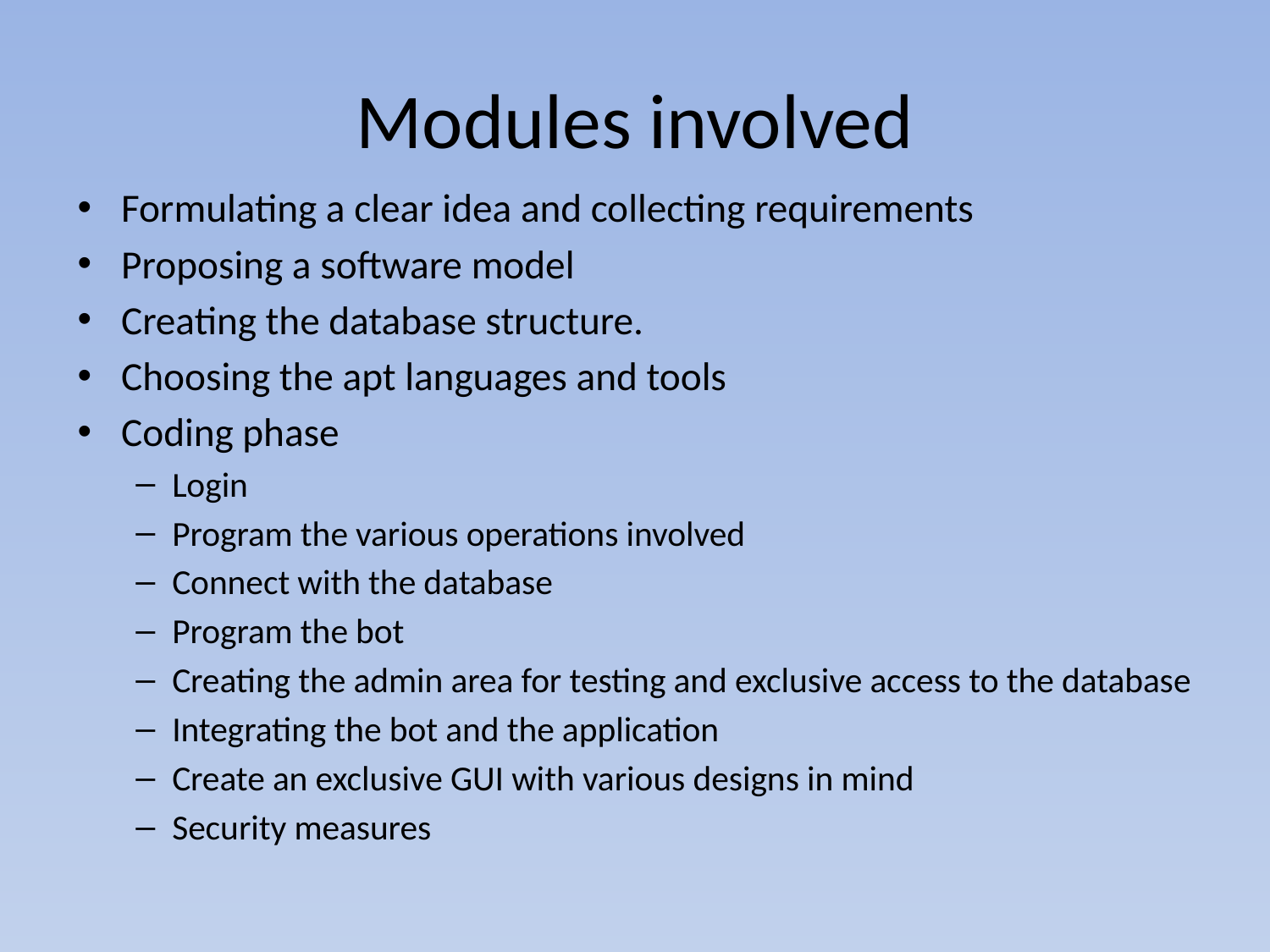

# Modules involved
Formulating a clear idea and collecting requirements
Proposing a software model
Creating the database structure.
Choosing the apt languages and tools
Coding phase
Login
Program the various operations involved
Connect with the database
Program the bot
Creating the admin area for testing and exclusive access to the database
Integrating the bot and the application
Create an exclusive GUI with various designs in mind
Security measures